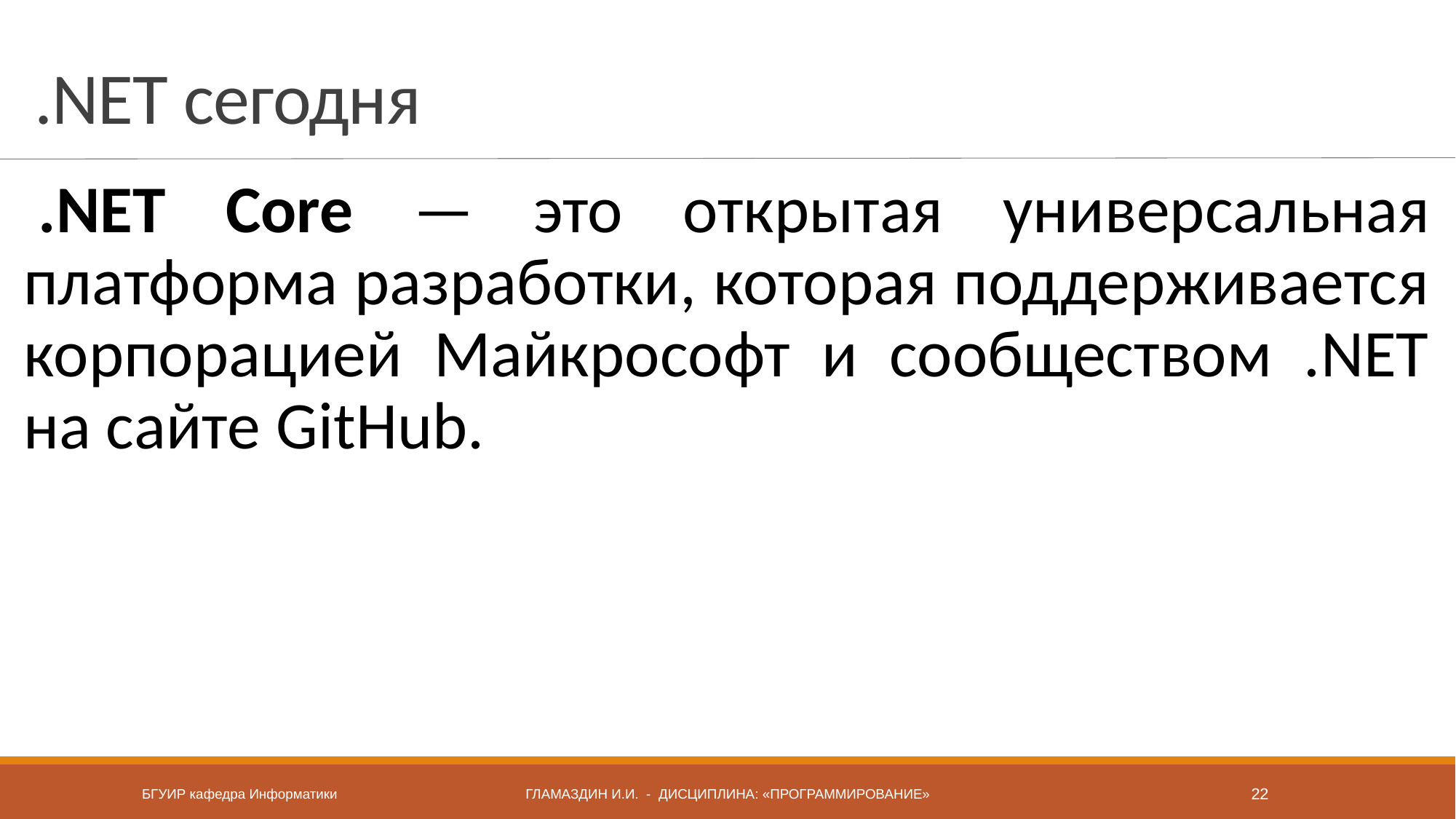

# .NET сегодня
.NET Core — это открытая универсальная платформа разработки, которая поддерживается корпорацией Майкрософт и сообществом .NET на сайте GitHub.
БГУИР кафедра Информатики
Гламаздин и.и.  -  дисциплина: «Программирование»
22